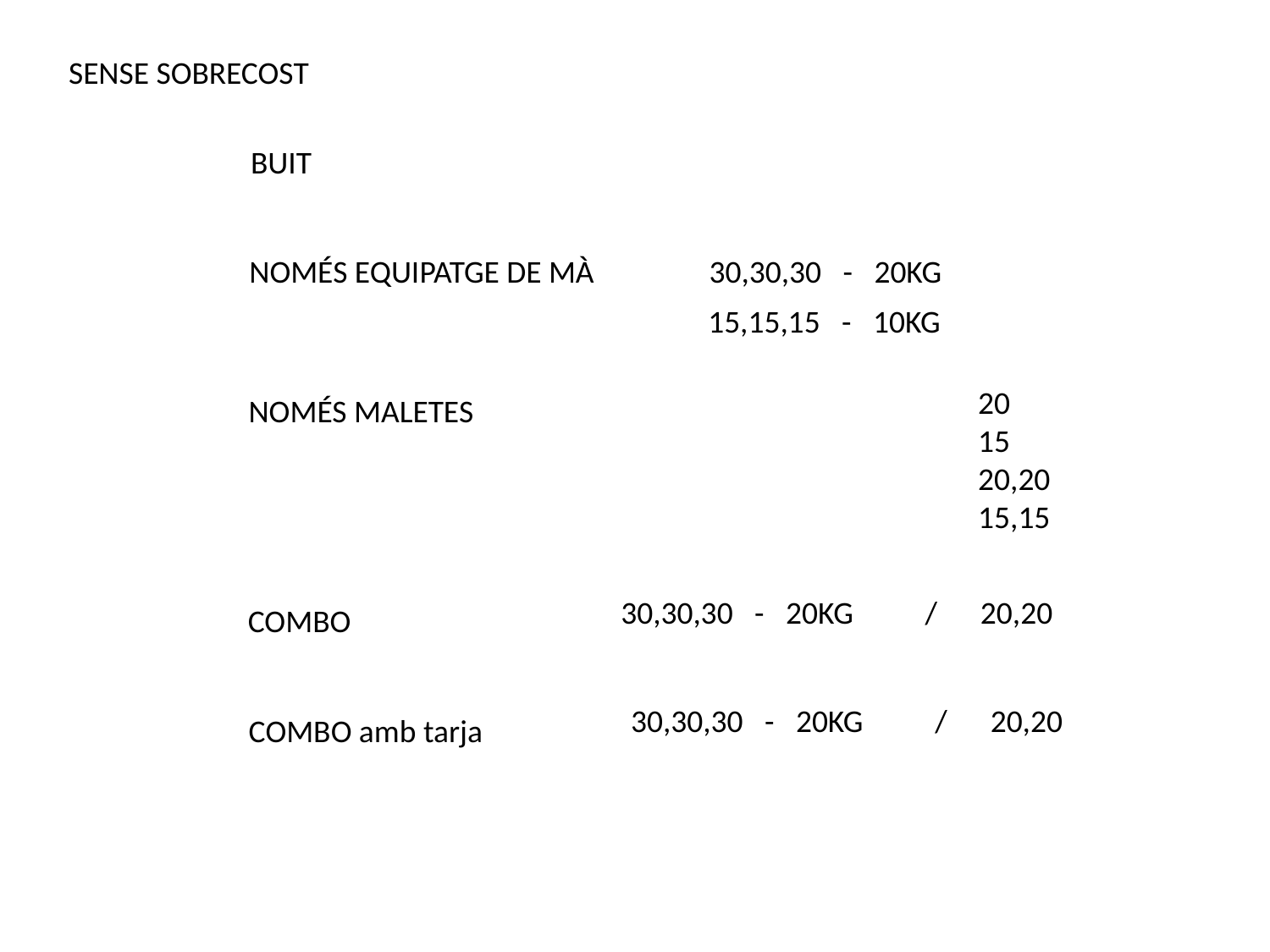

SENSE SOBRECOST
BUIT
NOMÉS EQUIPATGE DE MÀ
30,30,30   -   20KG
15,15,15   -   10KG
20
15
20,20
15,15
NOMÉS MALETES
30,30,30   -   20KG          /      20,20
COMBO
30,30,30   -   20KG          /      20,20
COMBO amb tarja